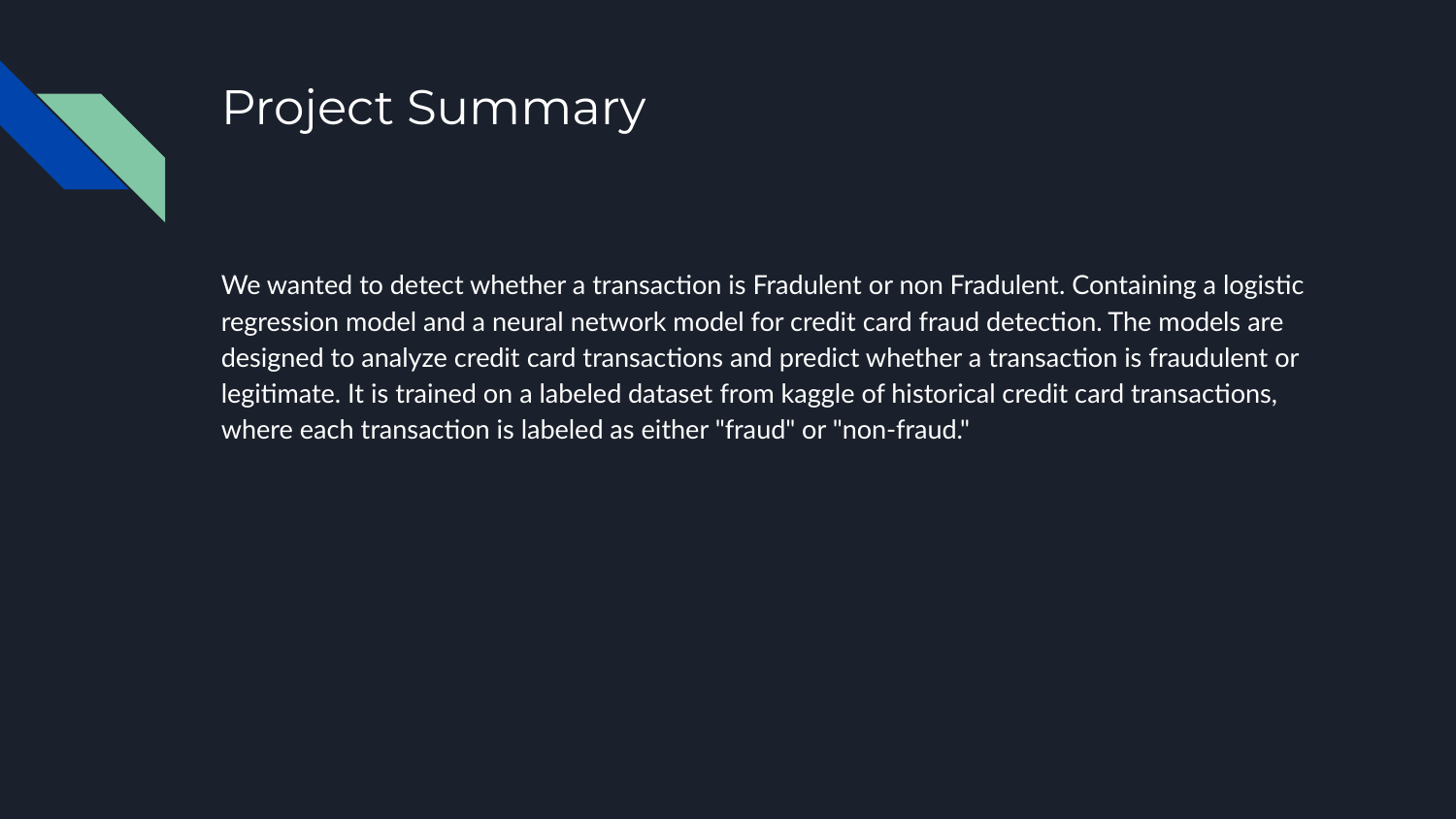

# Project Summary
We wanted to detect whether a transaction is Fradulent or non Fradulent. Containing a logistic regression model and a neural network model for credit card fraud detection. The models are designed to analyze credit card transactions and predict whether a transaction is fraudulent or legitimate. It is trained on a labeled dataset from kaggle of historical credit card transactions, where each transaction is labeled as either "fraud" or "non-fraud."